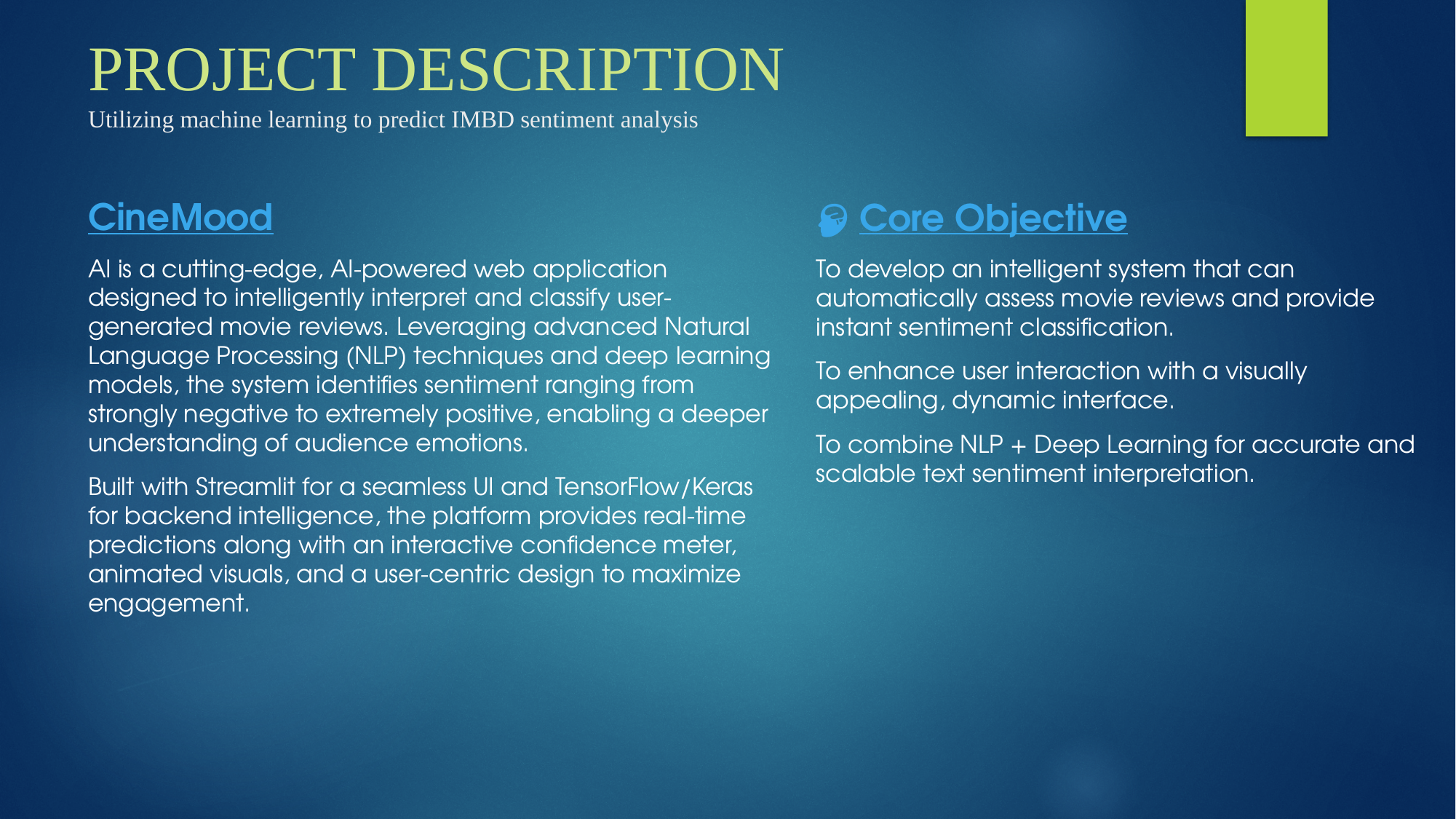

# PROJECT DESCRIPTION Utilizing machine learning to predict IMBD sentiment analysis

CineMood
AI is a cutting-edge, AI-powered web application designed to intelligently interpret and classify user-generated movie reviews. Leveraging advanced Natural Language Processing (NLP) techniques and deep learning models, the system identifies sentiment ranging from strongly negative to extremely positive, enabling a deeper understanding of audience emotions.
Built with Streamlit for a seamless UI and TensorFlow/Keras for backend intelligence, the platform provides real-time predictions along with an interactive confidence meter, animated visuals, and a user-centric design to maximize engagement.
🧠 Core Objective
To develop an intelligent system that can automatically assess movie reviews and provide instant sentiment classification.
To enhance user interaction with a visually appealing, dynamic interface.
To combine NLP + Deep Learning for accurate and scalable text sentiment interpretation.